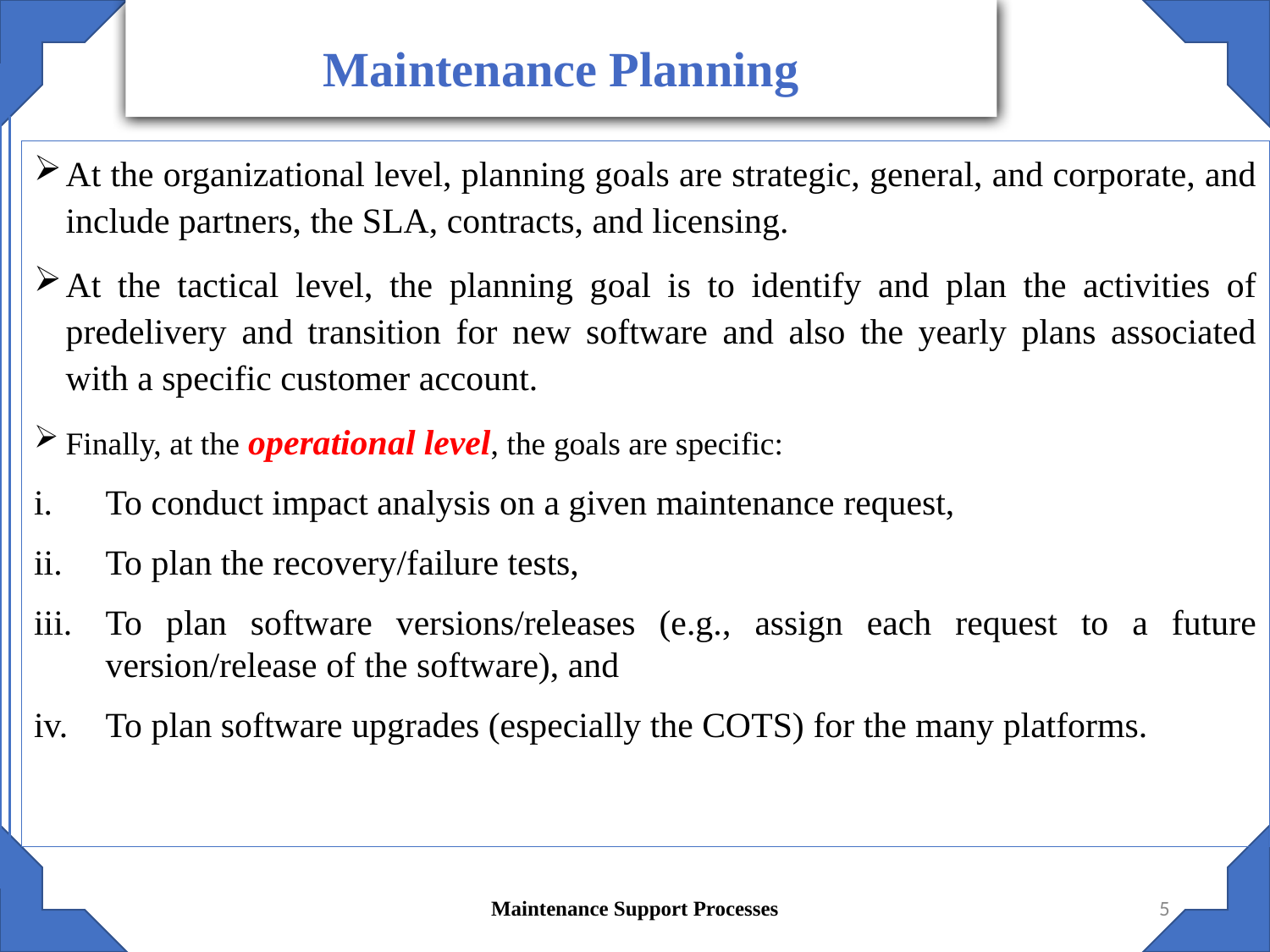

Maintenance Planning

At the organizational level, planning goals are strategic, general, and corporate, and include partners, the SLA, contracts, and licensing.
At the tactical level, the planning goal is to identify and plan the activities of predelivery and transition for new software and also the yearly plans associated with a specific customer account.
Finally, at the operational level, the goals are specific:
To conduct impact analysis on a given maintenance request,
To plan the recovery/failure tests,
To plan software versions/releases (e.g., assign each request to a future version/release of the software), and
To plan software upgrades (especially the COTS) for the many platforms.
Maintenance Support Processes
5